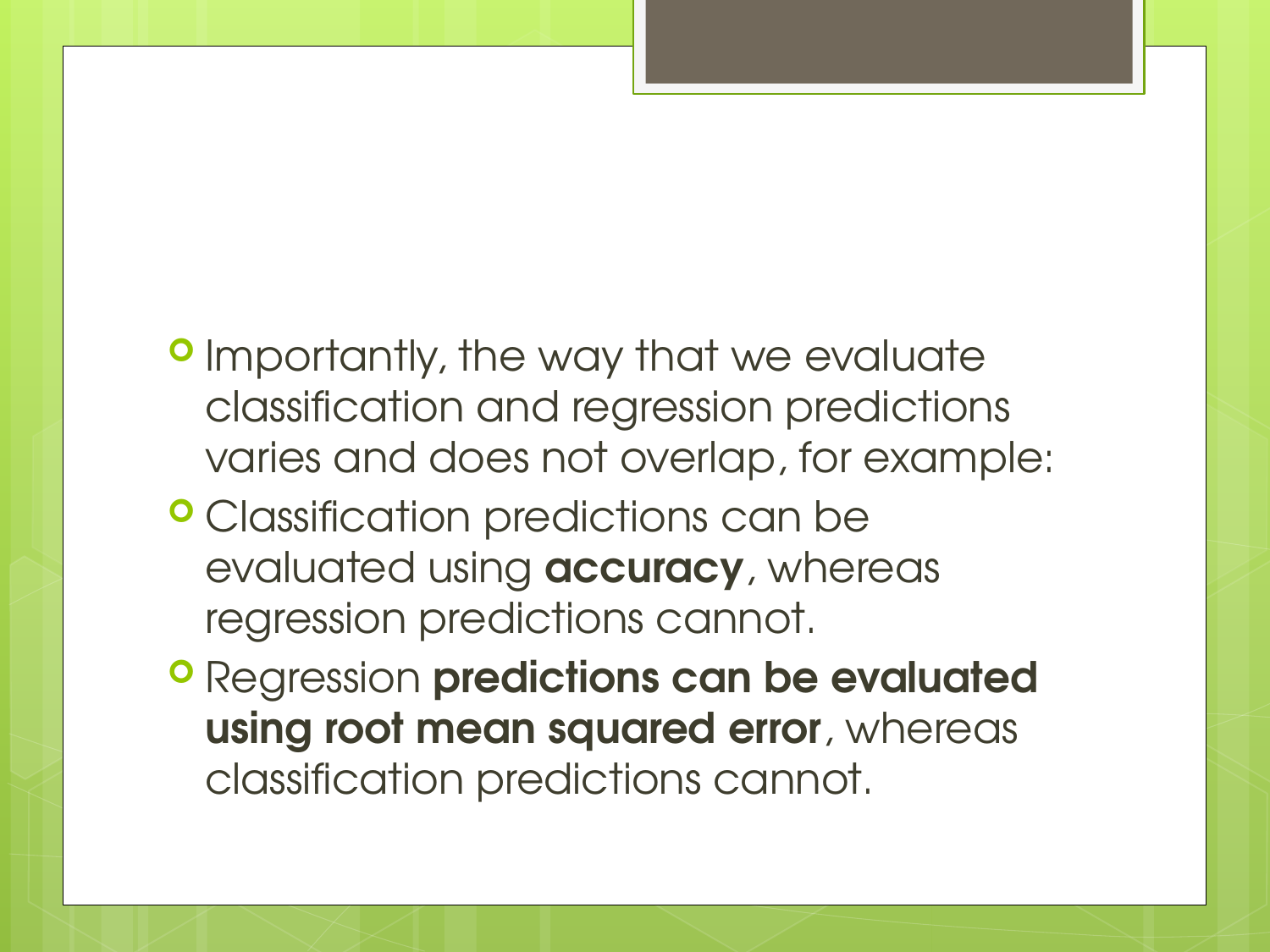

#
Importantly, the way that we evaluate classification and regression predictions varies and does not overlap, for example:
Classification predictions can be evaluated using accuracy, whereas regression predictions cannot.
Regression predictions can be evaluated using root mean squared error, whereas classification predictions cannot.